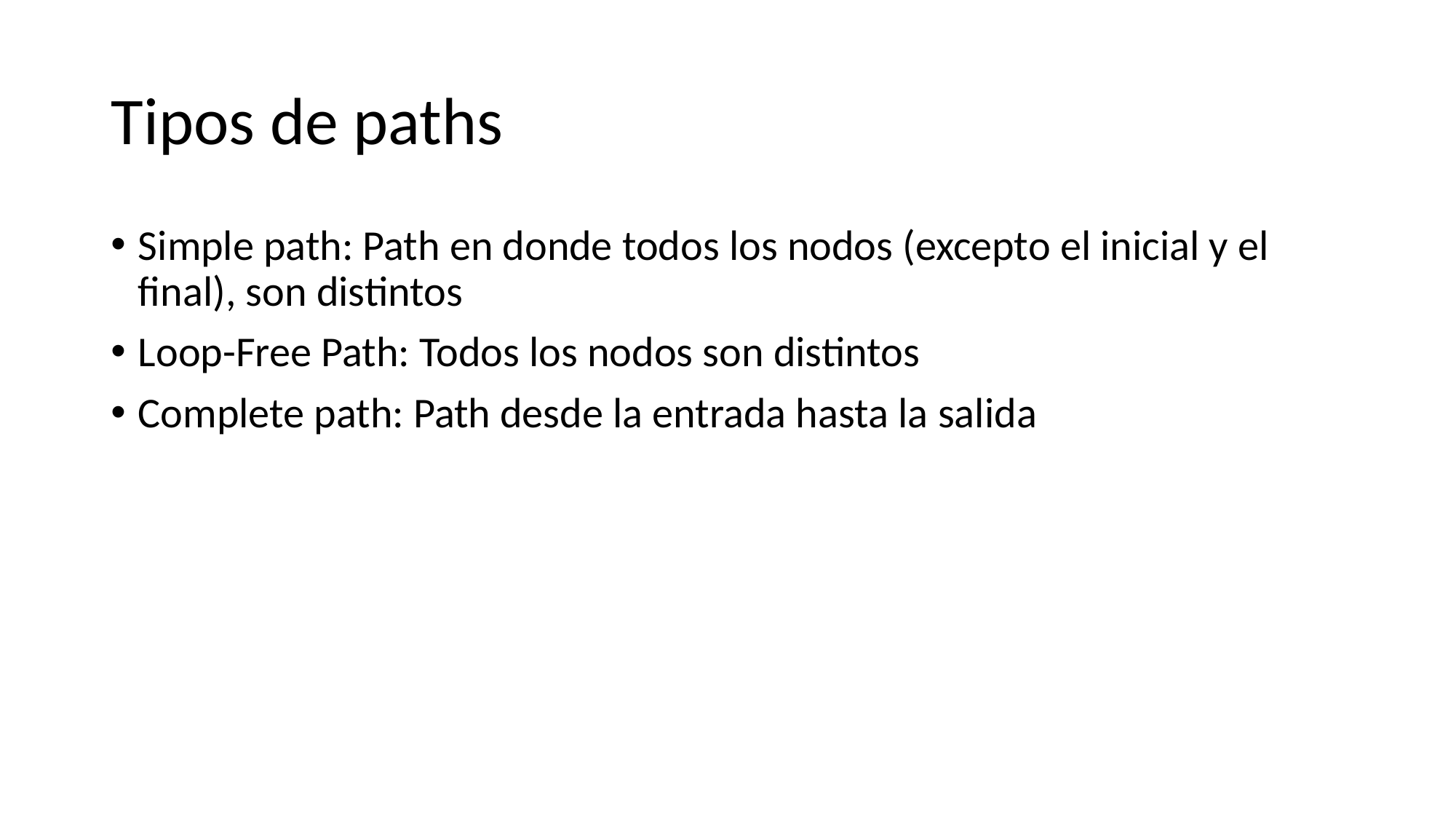

# Tipos de paths
Simple path: Path en donde todos los nodos (excepto el inicial y el final), son distintos
Loop-Free Path: Todos los nodos son distintos
Complete path: Path desde la entrada hasta la salida